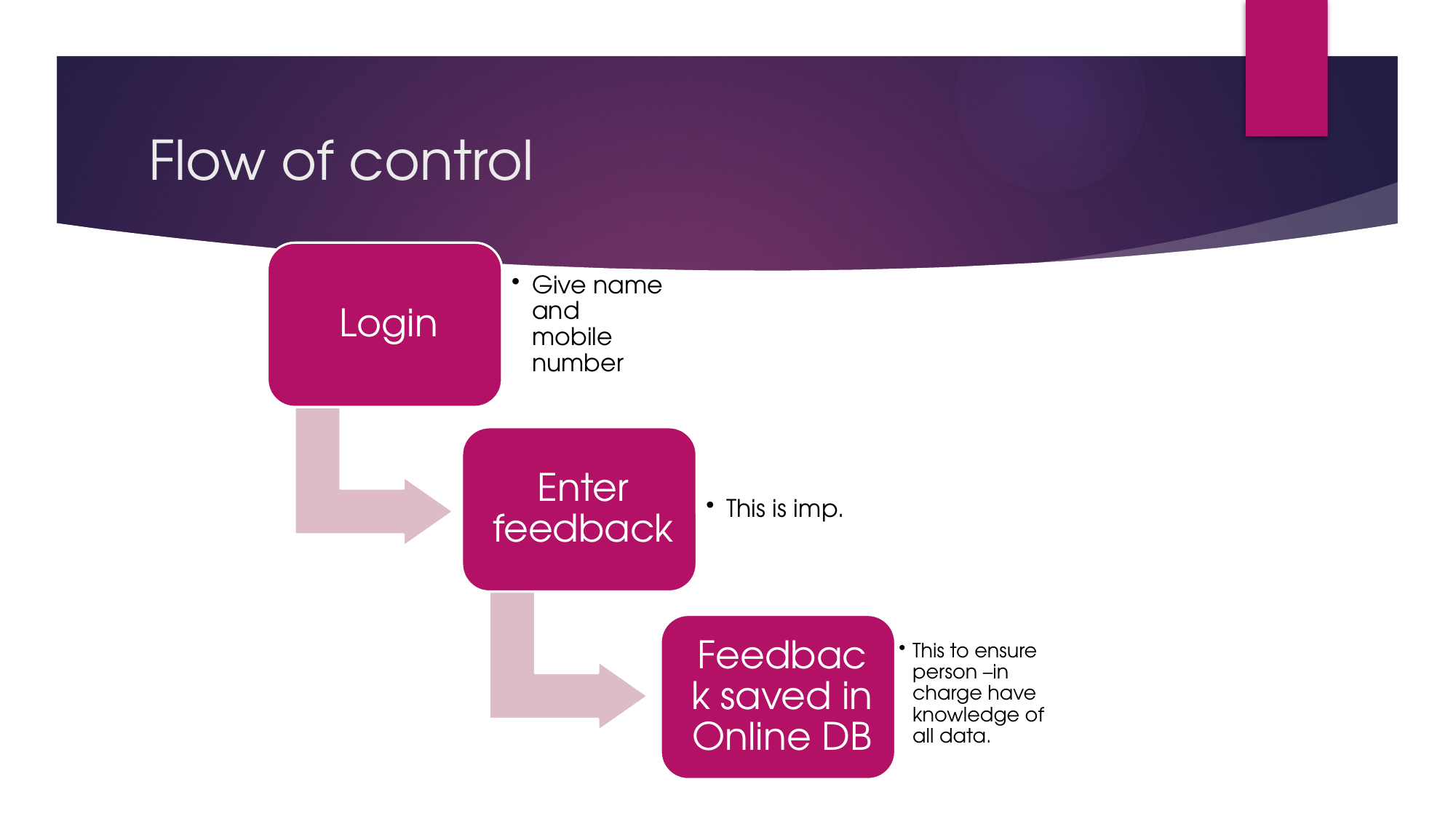

# Flow of control
Login
Give name and mobile number
Enter feedback
This is imp.
Feedback saved in Online DB
This to ensure person –in charge have knowledge of all data.